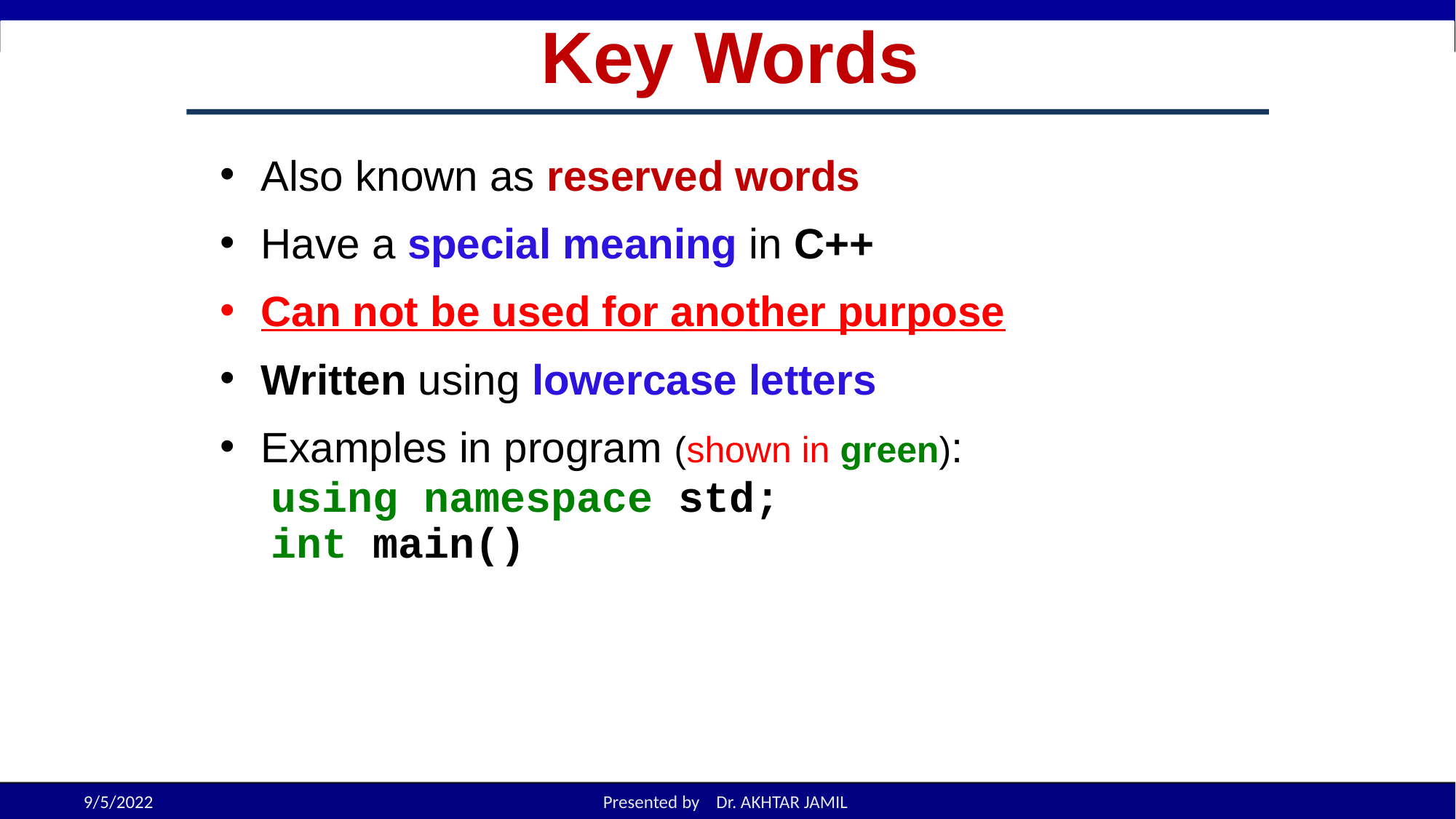

# Key Words

Also known as reserved words
Have a special meaning in C++
Can not be used for another purpose
Written using lowercase letters
Examples in program (shown in green):
  using namespace std;
  int main()
1-15
9/5/2022
Presented by    Dr. AKHTAR JAMIL